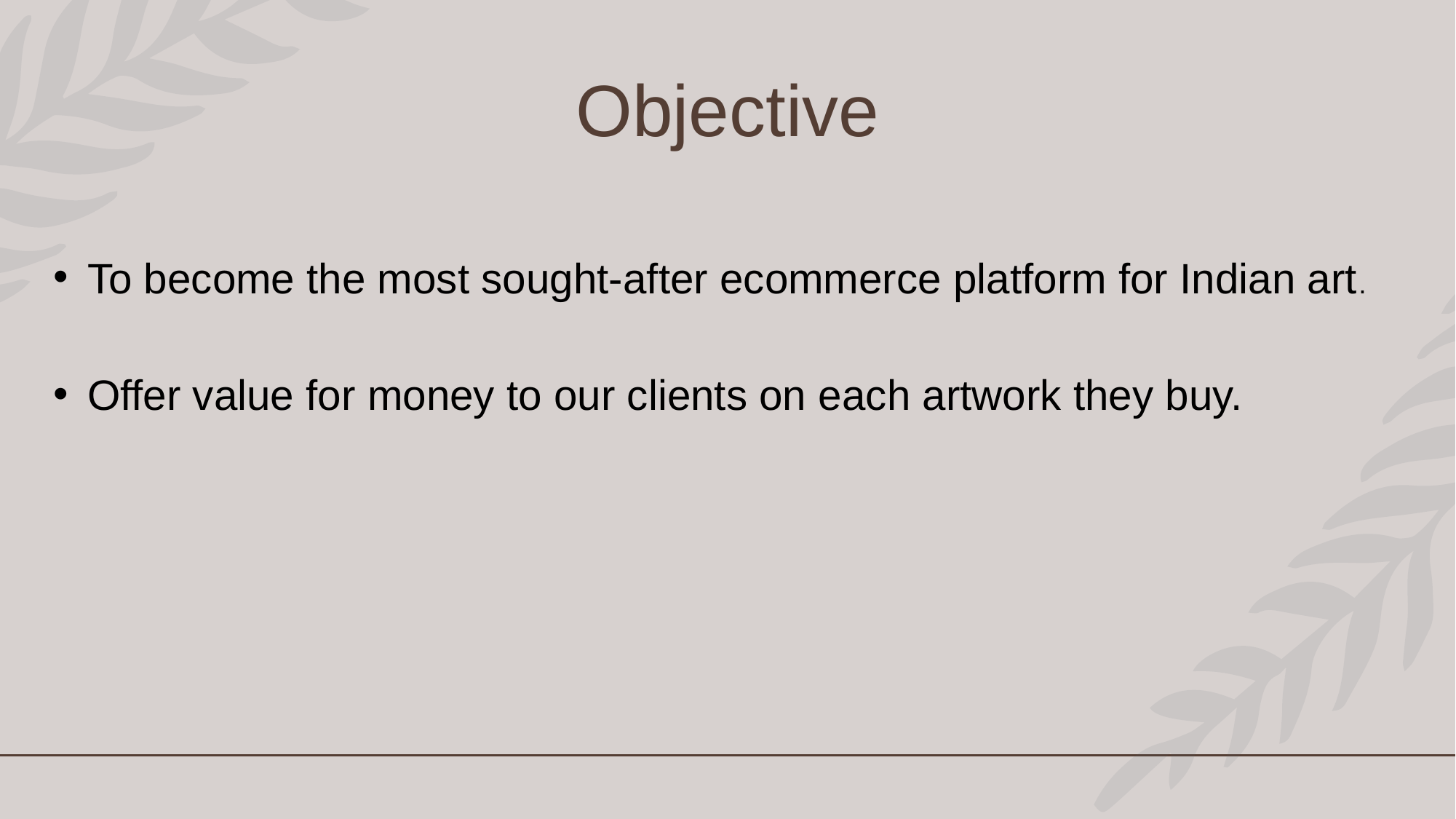

# Objective
To become the most sought-after ecommerce platform for Indian art.

Offer value for money to our clients on each artwork they buy.